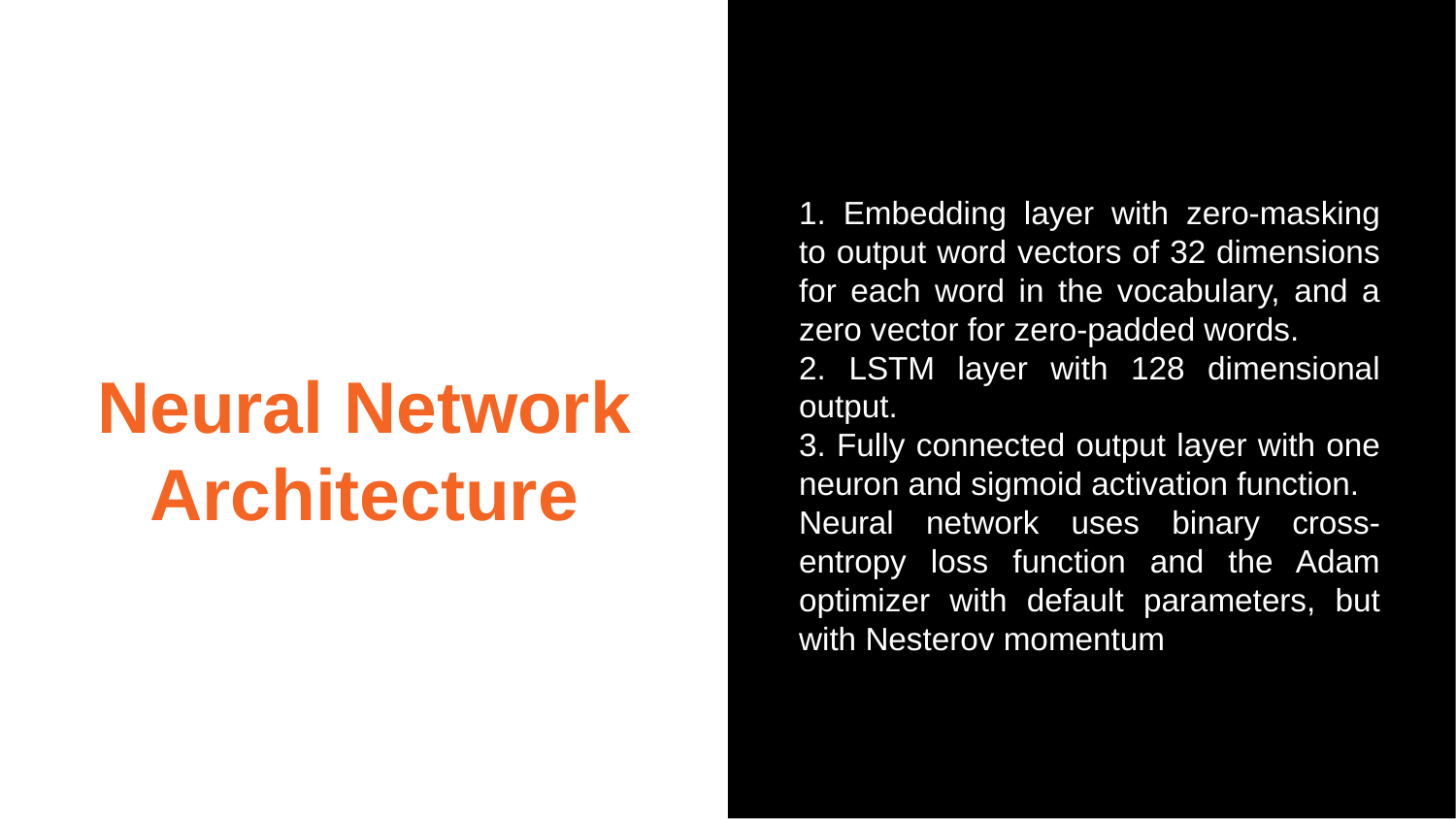

1. Embedding layer with zero-masking to output word vectors of 32 dimensions for each word in the vocabulary, and a zero vector for zero-padded words.
2. LSTM layer with 128 dimensional output.
3. Fully connected output layer with one neuron and sigmoid activation function.
Neural network uses binary cross-entropy loss function and the Adam optimizer with default parameters, but with Nesterov momentum
Neural Network Architecture